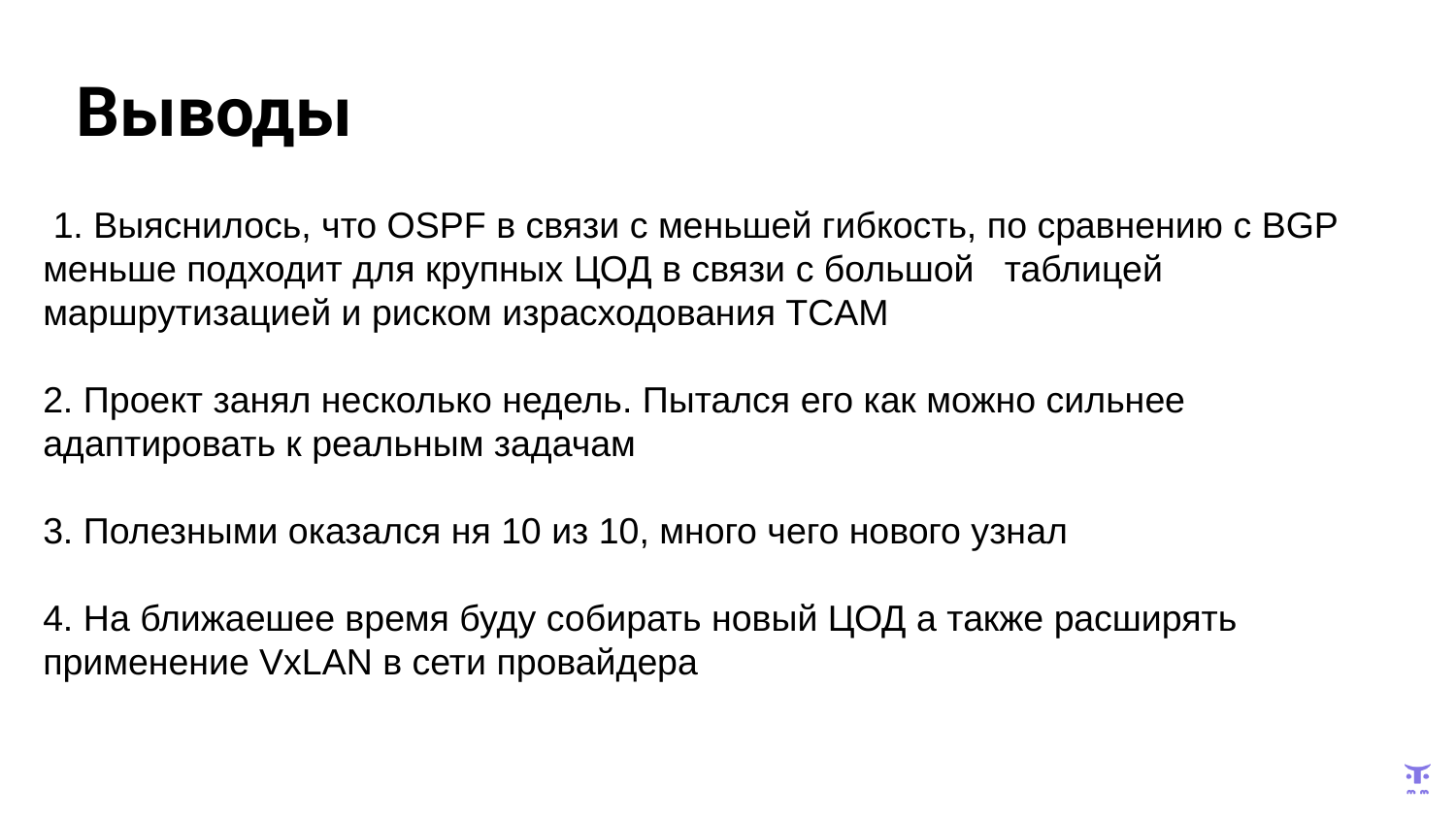

# Выводы
 1. Выяснилось, что OSPF в связи с меньшей гибкость, по сравнению с BGP меньше подходит для крупных ЦОД в связи с большой   таблицей маршрутизацией и риском израсходования TCAM

2. Проект занял несколько недель. Пытался его как можно сильнее адаптировать к реальным задачам

3. Полезными оказался ня 10 из 10, много чего нового узнал

4. На ближаешее время буду собирать новый ЦОД а также расширять применение VxLAN в сети провайдера